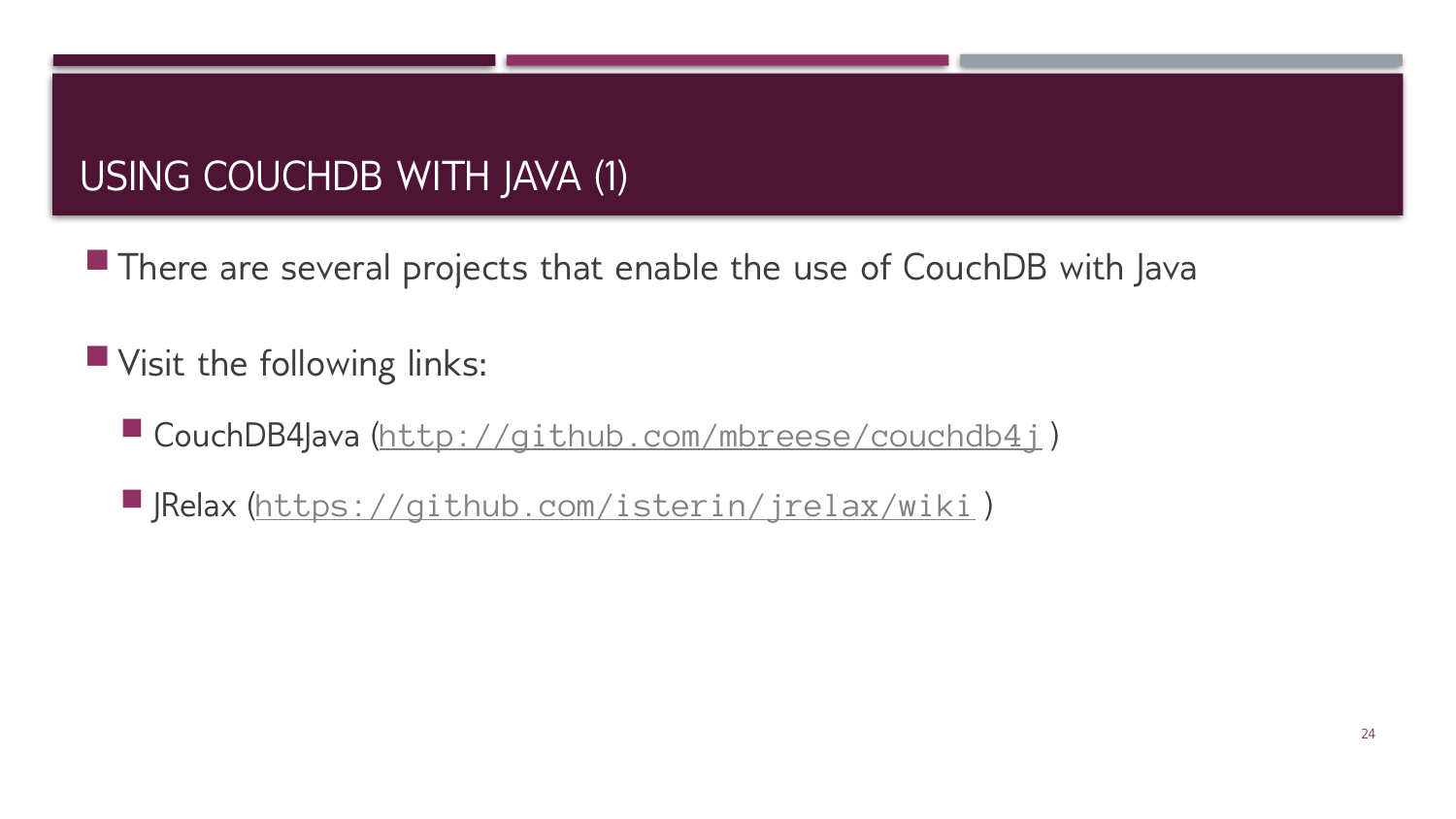

# Using CouchDB with Java (1)
There are several projects that enable the use of CouchDB with Java
Visit the following links:
CouchDB4Java (http://github.com/mbreese/couchdb4j)
JRelax (https://github.com/isterin/jrelax/wiki)
24